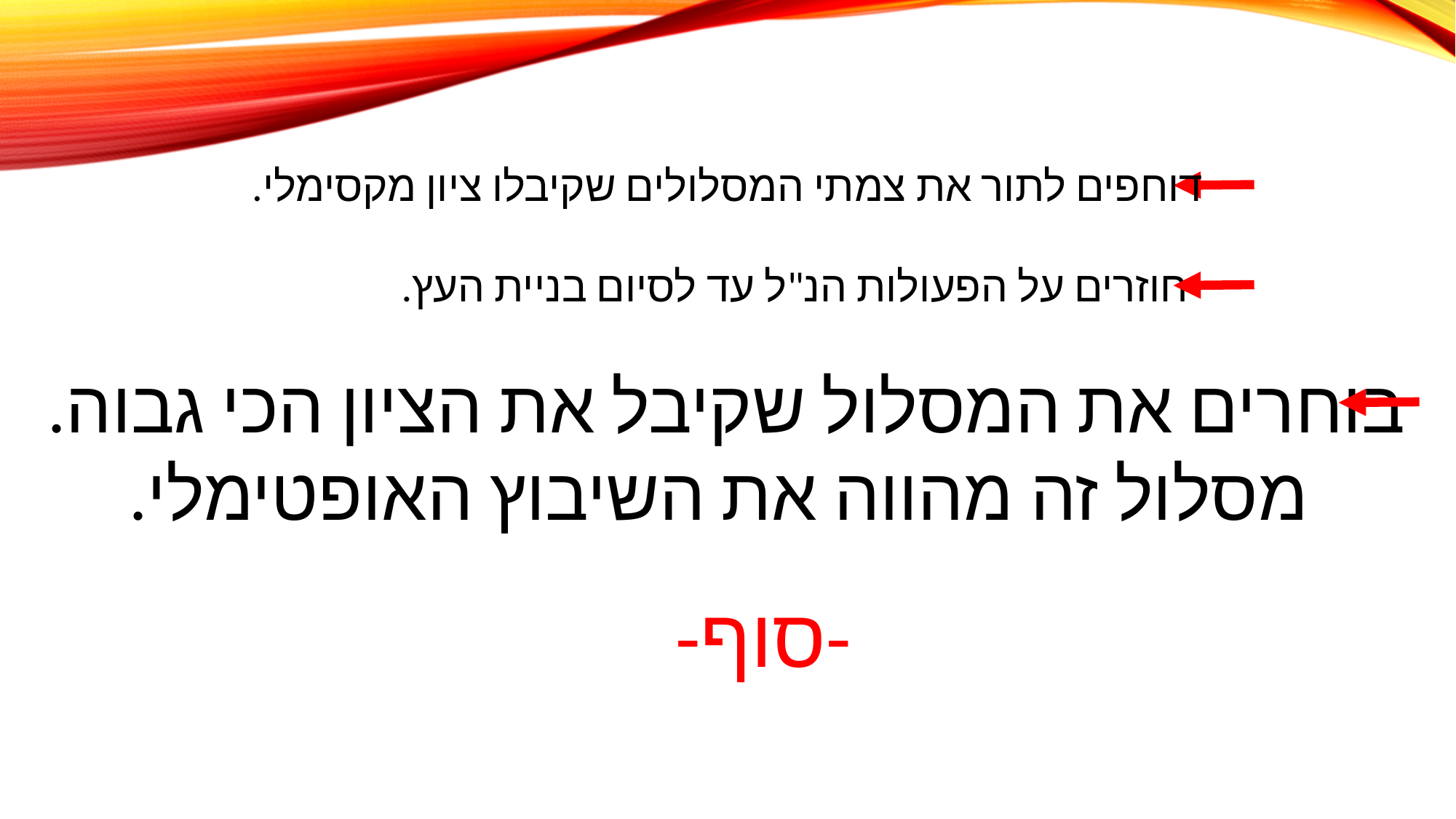

דוחפים לתור את צמתי המסלולים שקיבלו ציון מקסימלי.
חוזרים על הפעולות הנ"ל עד לסיום בניית העץ.
בוחרים את המסלול שקיבל את הציון הכי גבוה.
 מסלול זה מהווה את השיבוץ האופטימלי.
-סוף-